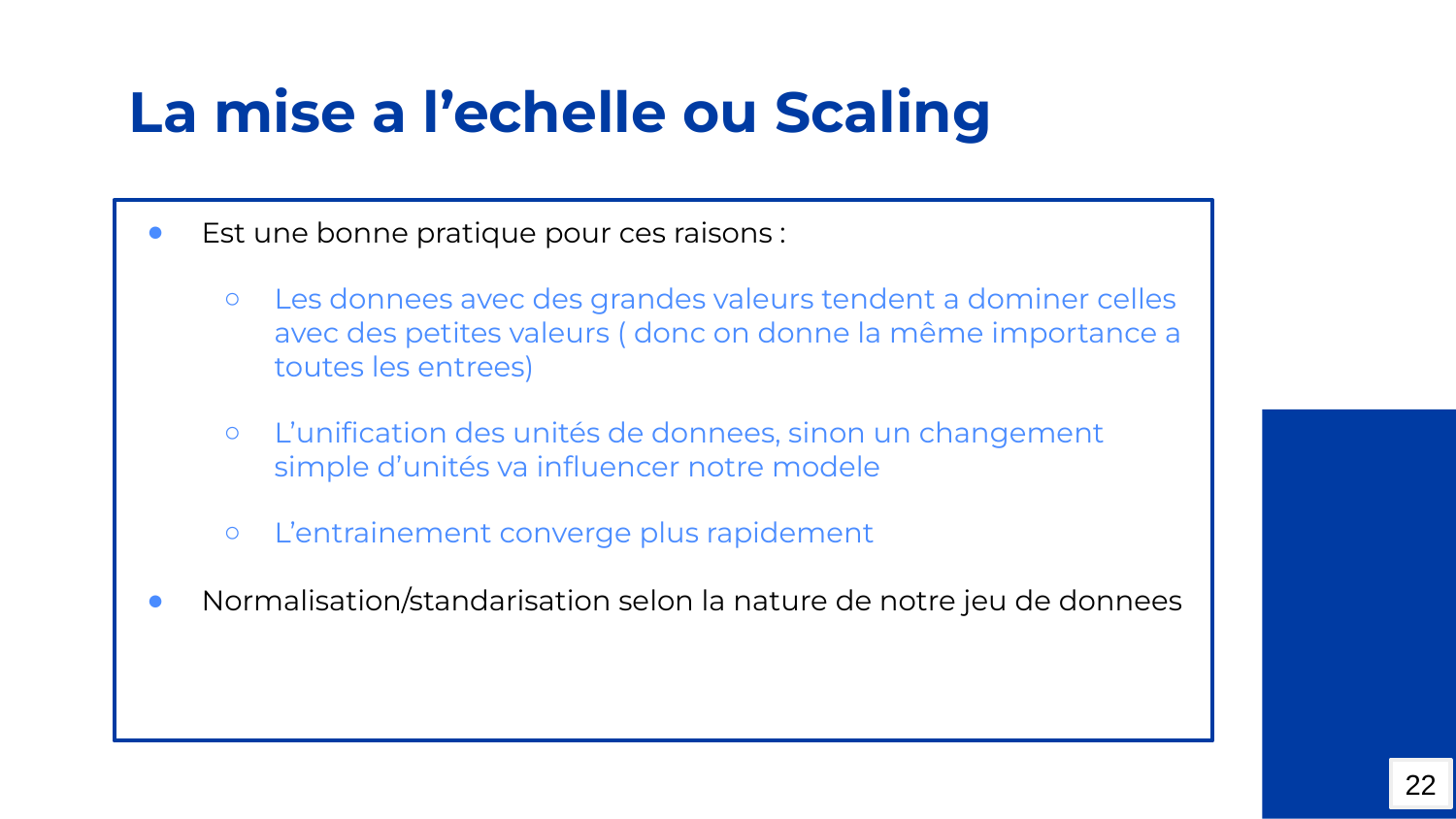

# La mise a l’echelle ou Scaling
Est une bonne pratique pour ces raisons :
Les donnees avec des grandes valeurs tendent a dominer celles avec des petites valeurs ( donc on donne la même importance a toutes les entrees)
L’unification des unités de donnees, sinon un changement simple d’unités va influencer notre modele
L’entrainement converge plus rapidement

Normalisation/standarisation selon la nature de notre jeu de donnees

22